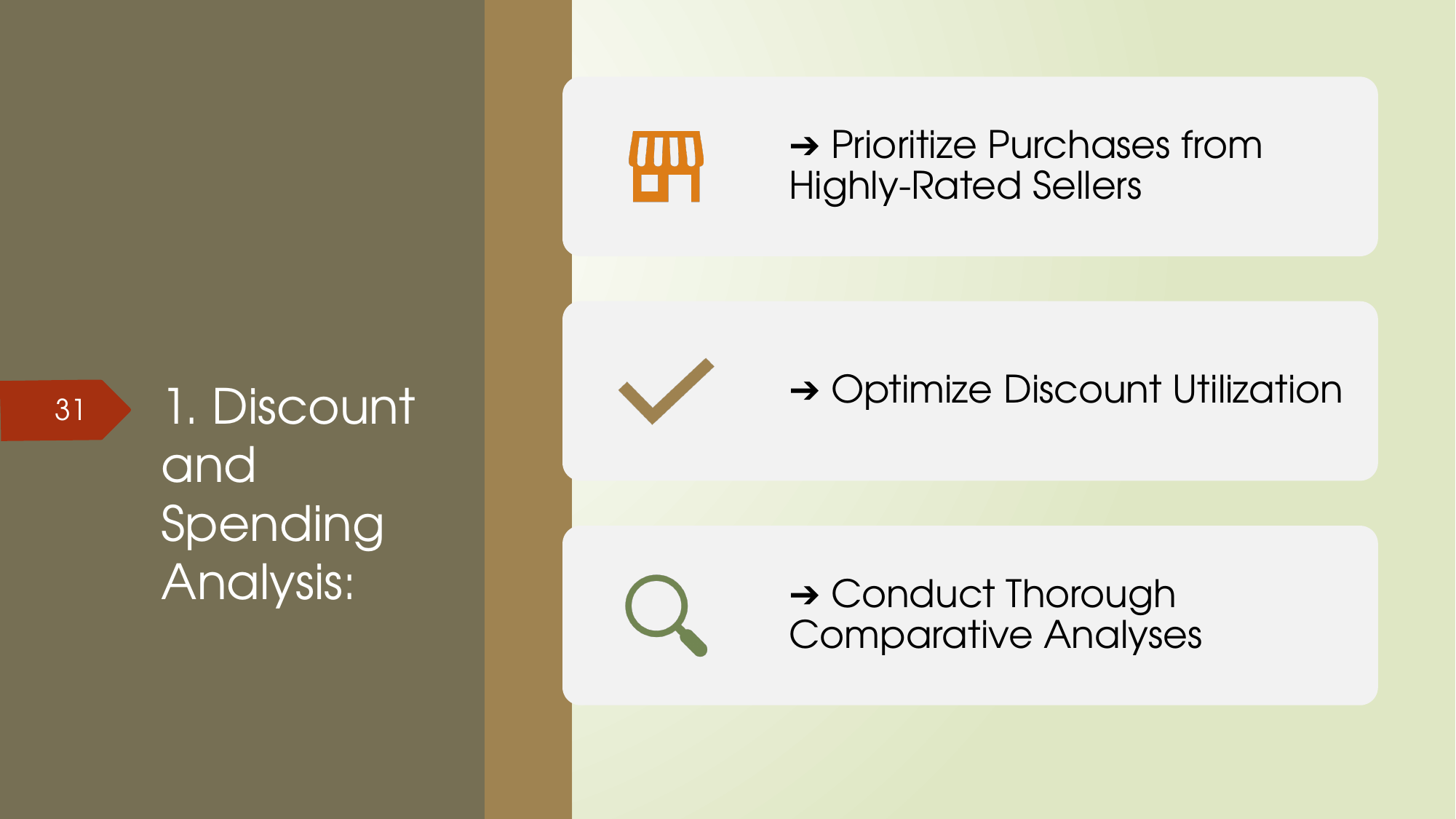

➔ Prioritize Purchases from Highly-Rated Sellers
➔ Optimize Discount Utilization
➔ Conduct Thorough Comparative Analyses

# 1. Discount and Spending Analysis:

31